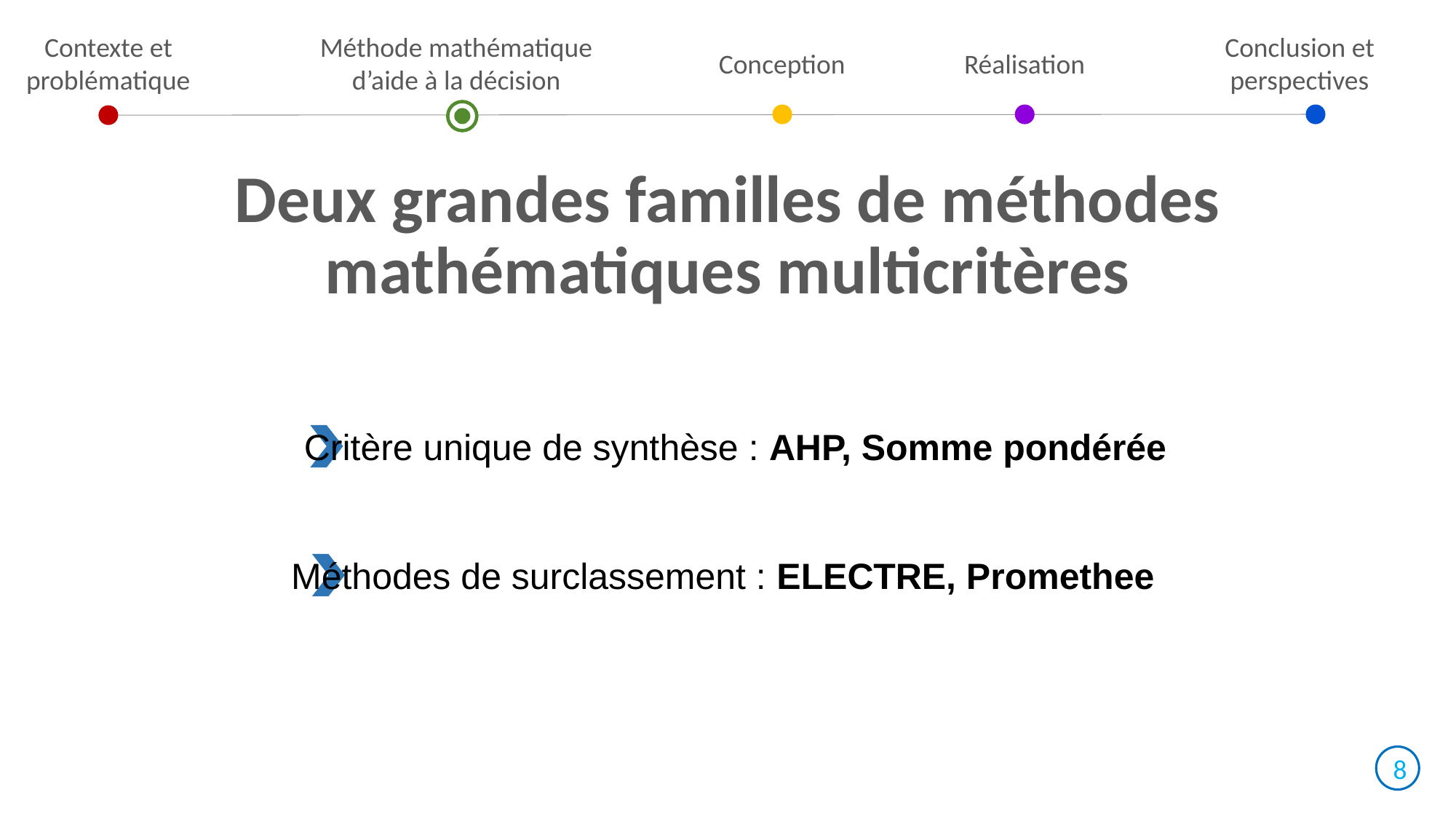

Contexte et problématique
Méthode mathématique d’aide à la décision
Conclusion et perspectives
Conception
Réalisation

Deux grandes familles de méthodes mathématiques multicritères
Critère unique de synthèse : AHP, Somme pondérée

Méthodes de surclassement : ELECTRE, Promethee

8